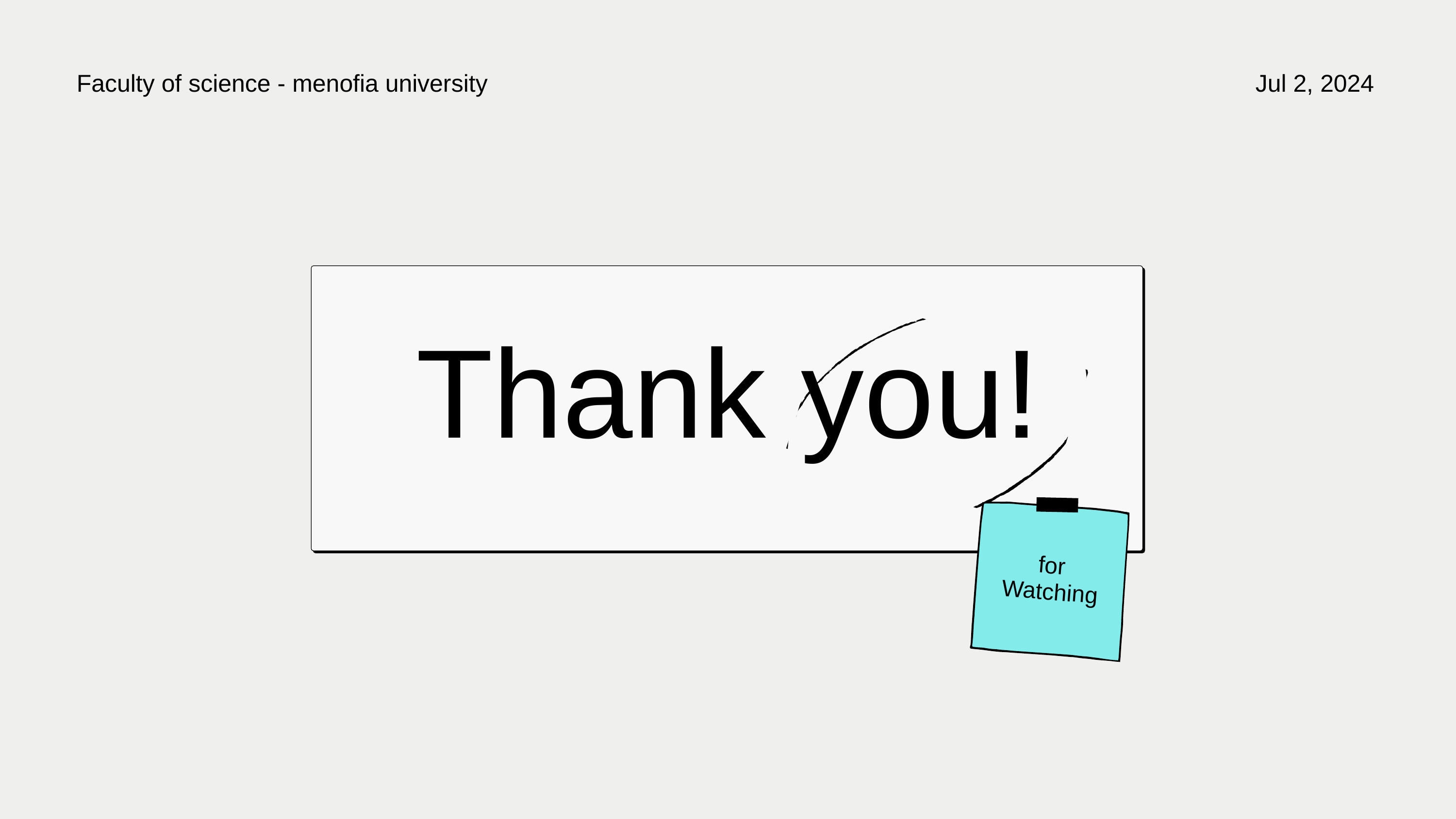

Faculty of science - menofia university
Jul 2, 2024

Thank you!

for
Watching